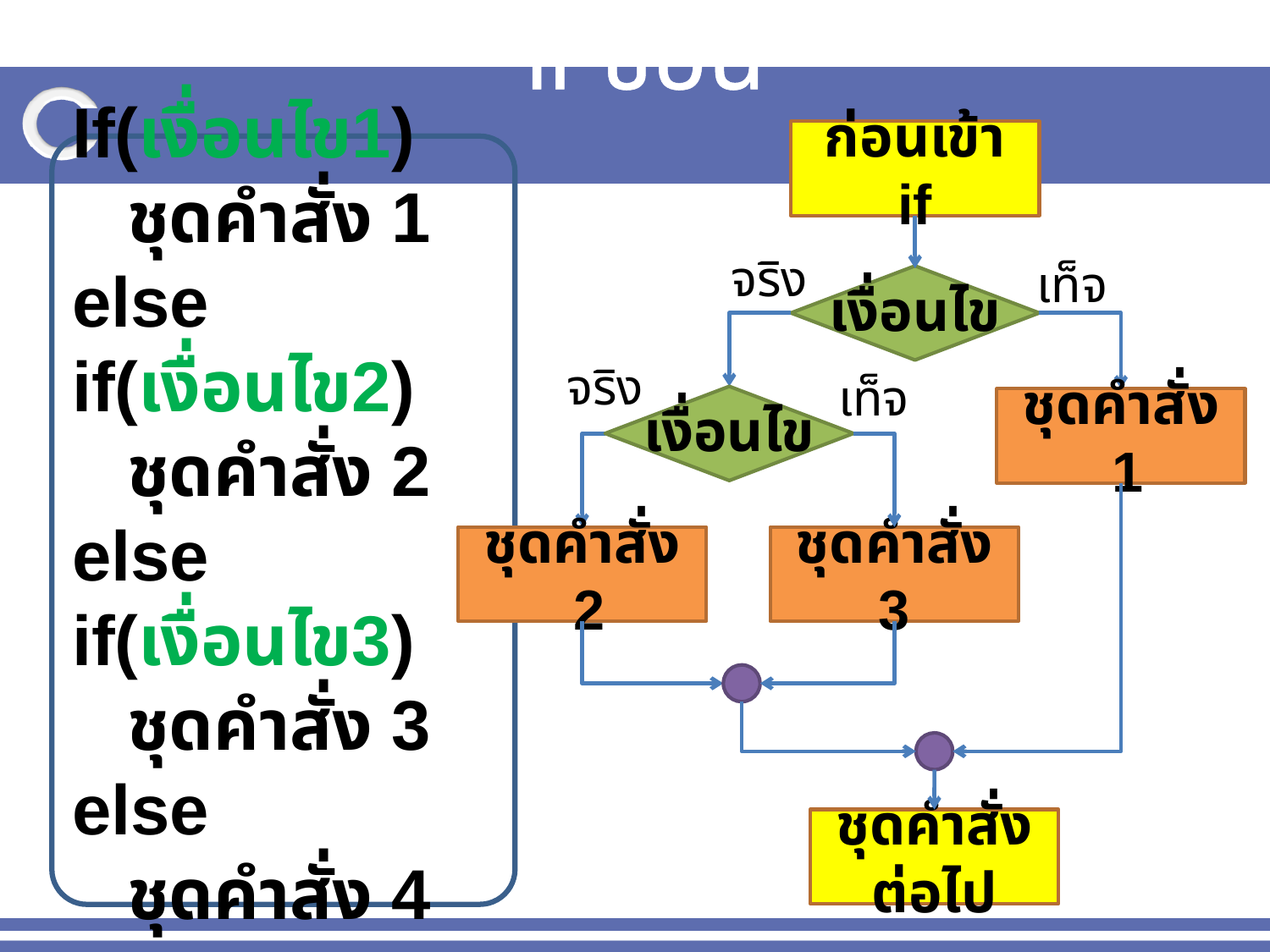

# if ซ้อน
ก่อนเข้า if
จริง
เท็จ

เงื่อนไข
จริง
เท็จ

เงื่อนไข
ชุดคำสั่ง 1
ชุดคำสั่ง 2
ชุดคำสั่ง 3

ชุดคำสั่งต่อไป
If(เงื่อนไข1)
   ชุดคำสั่ง 1
else if(เงื่อนไข2)
   ชุดคำสั่ง 2
else if(เงื่อนไข3)
   ชุดคำสั่ง 3
else
   ชุดคำสั่ง 4